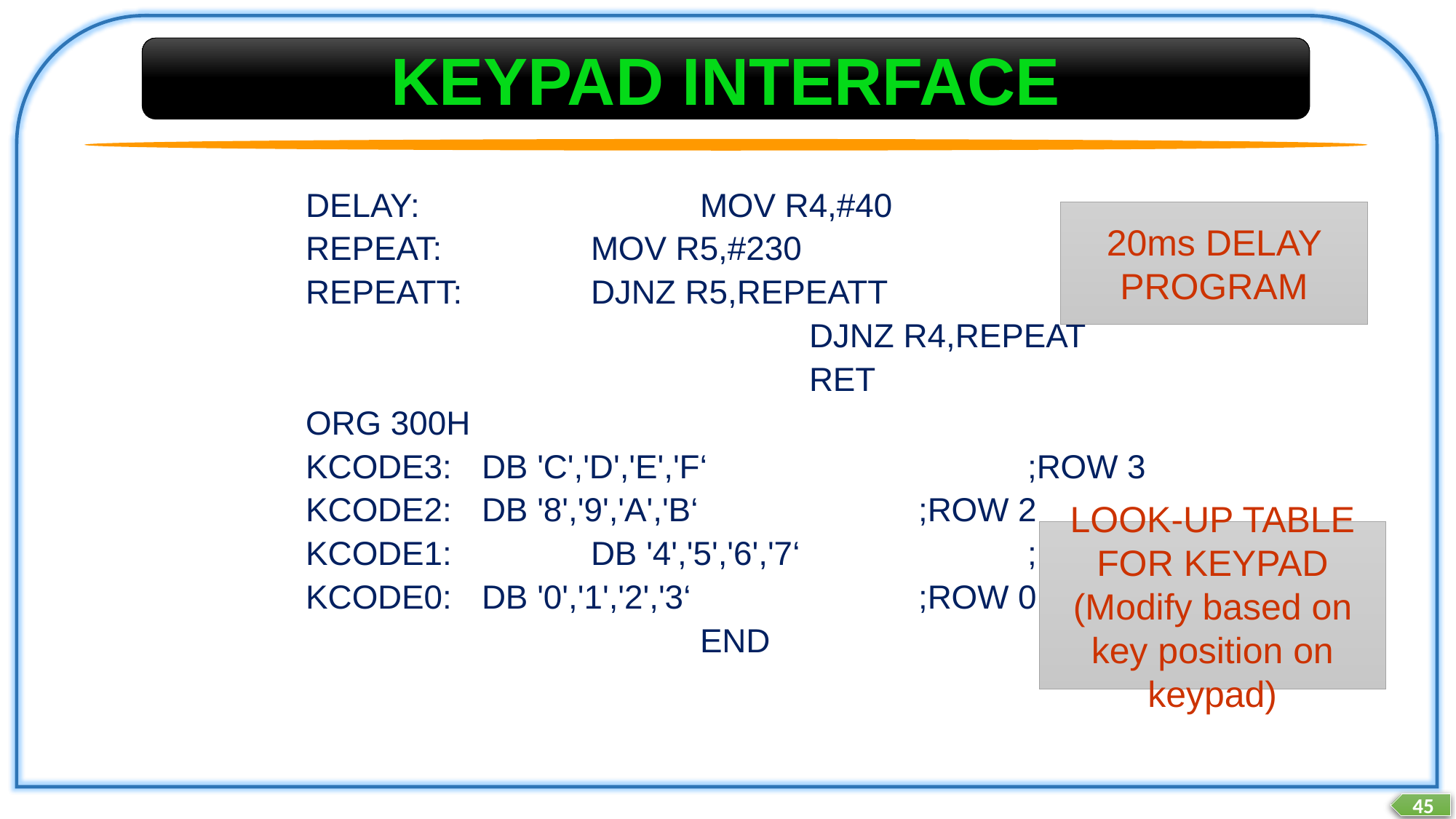

KEYPAD INTERFACE

DELAY:			MOV R4,#40
REPEAT:		MOV R5,#230
REPEATT:		DJNZ R5,REPEATT
					DJNZ R4,REPEAT
					RET
ORG 300H
KCODE3:	DB 'C','D','E','F‘			;ROW 3
KCODE2:	DB '8','9','A','B‘			;ROW 2
KCODE1:		DB '4','5','6','7‘			;ROW 1
KCODE0:	DB '0','1','2','3‘			;ROW 0
				END
20ms DELAY PROGRAM
LOOK-UP TABLE FOR KEYPAD
(Modify based on key position on keypad)
45